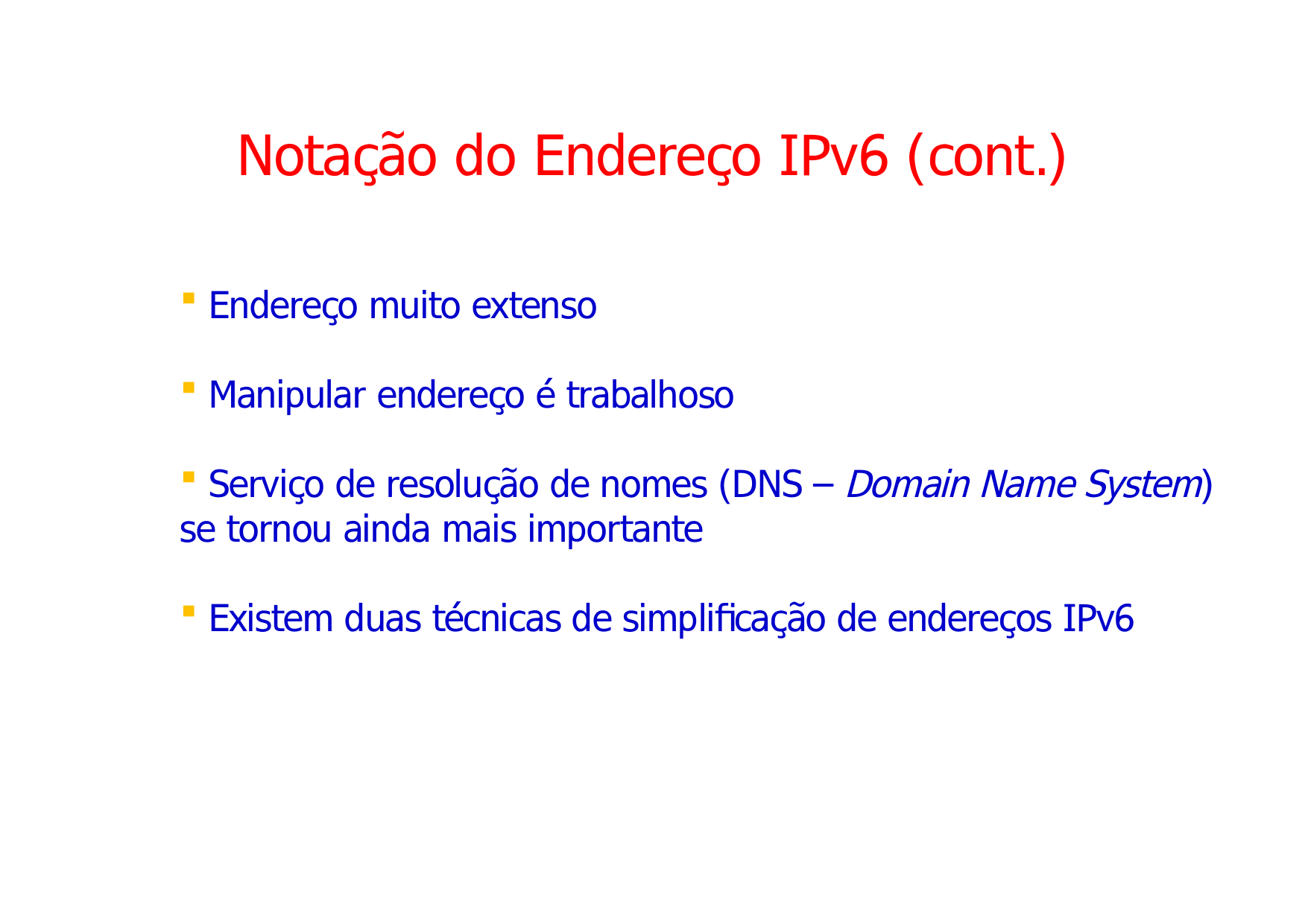

# Notação do Endereço IPv6 (cont.)
 Endereço muito extenso

 Manipular endereço é trabalhoso

 Serviço de resolução de nomes (DNS – Domain Name System)
se tornou ainda mais importante

 Existem duas técnicas de simplificação de endereços IPv6